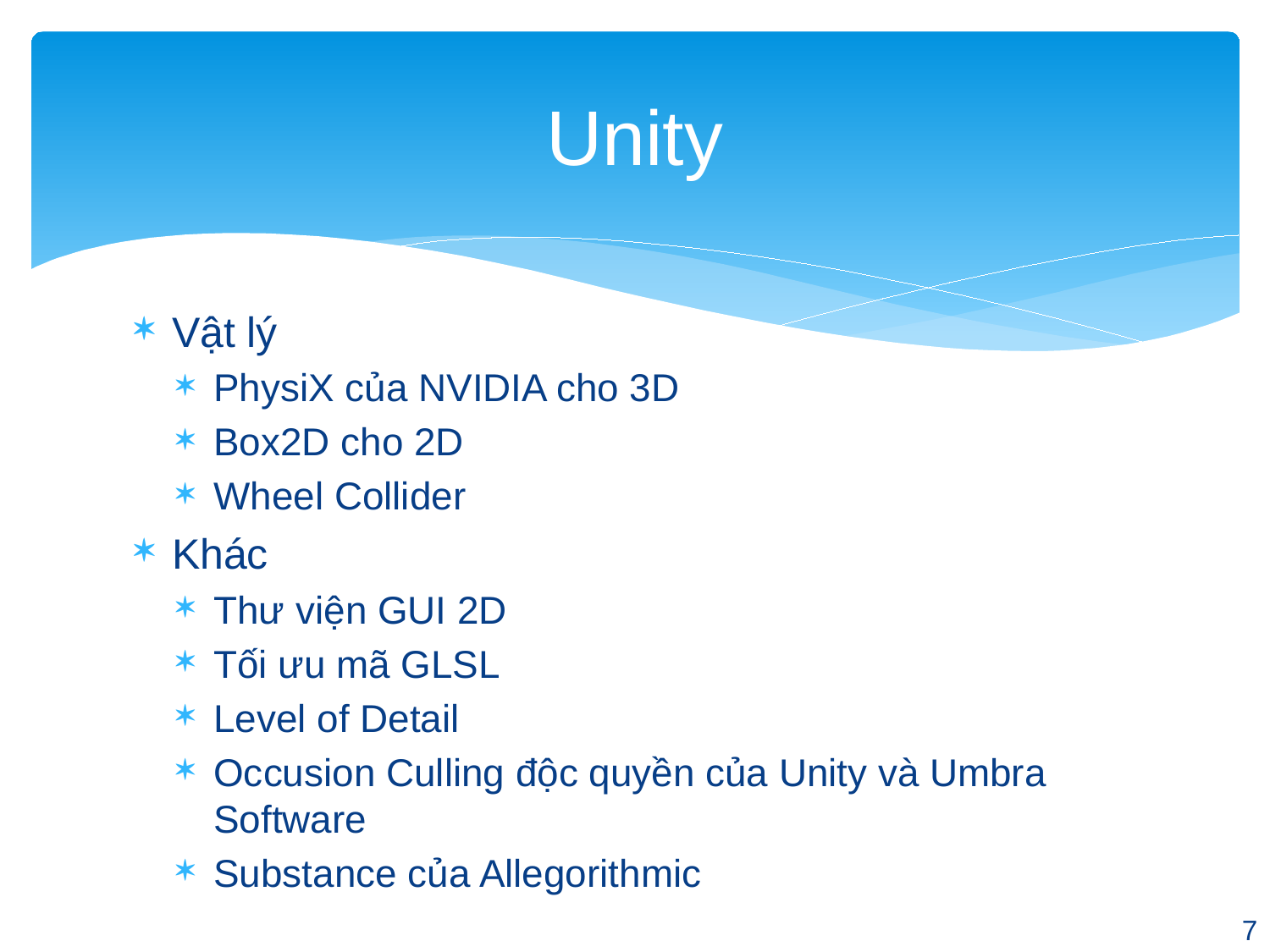

# Unity
Vật lý
PhysiX của NVIDIA cho 3D
Box2D cho 2D
Wheel Collider
Khác
Thư viện GUI 2D
Tối ưu mã GLSL
Level of Detail
Occusion Culling độc quyền của Unity và Umbra Software
Substance của Allegorithmic

7